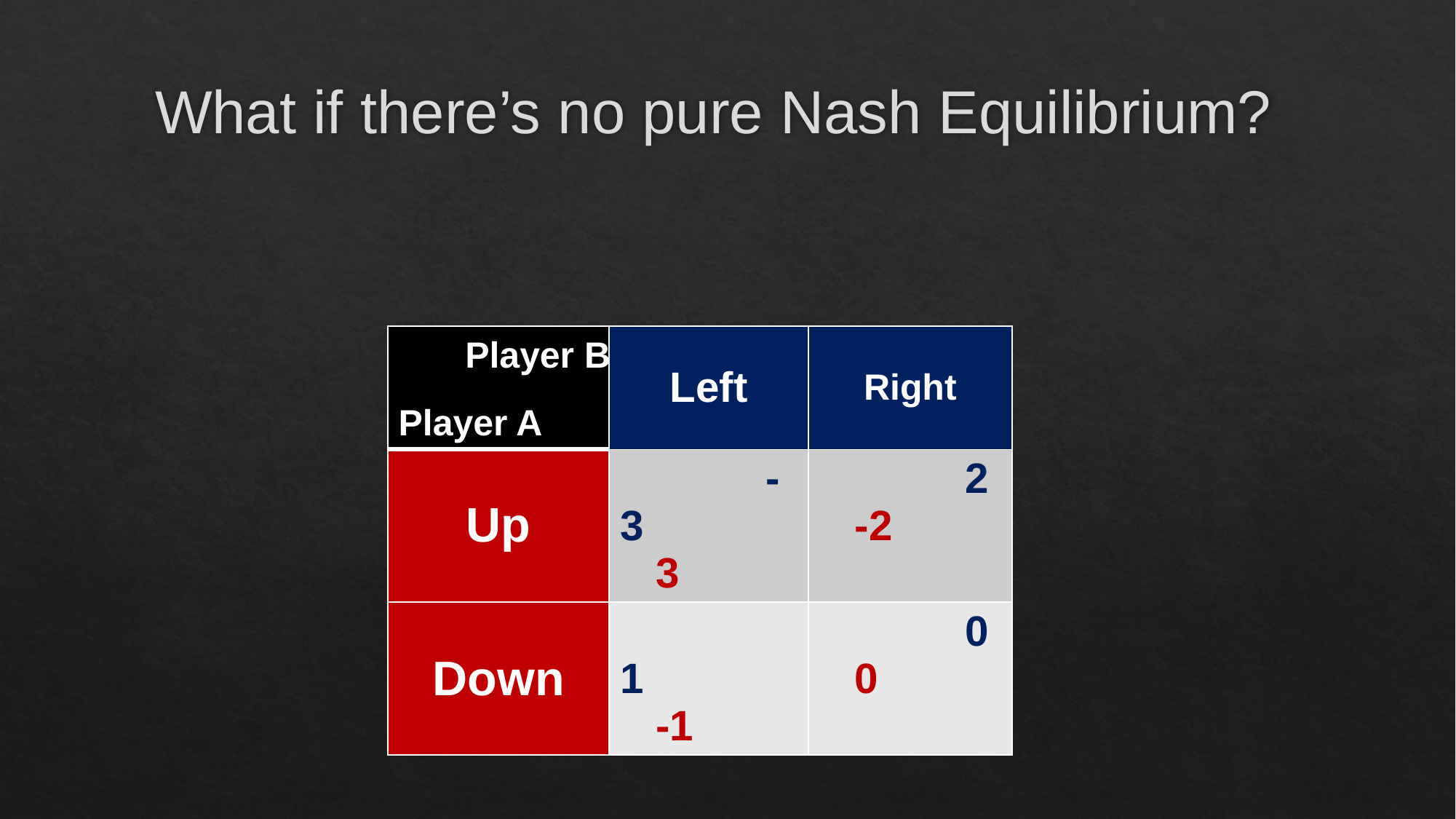

# What if there’s no pure Nash Equilibrium?
| Player A | Left | Right |
| --- | --- | --- |
| Up | -3 3 | 2 -2 |
| Down | 1 -1 | 0 0 |
Player B